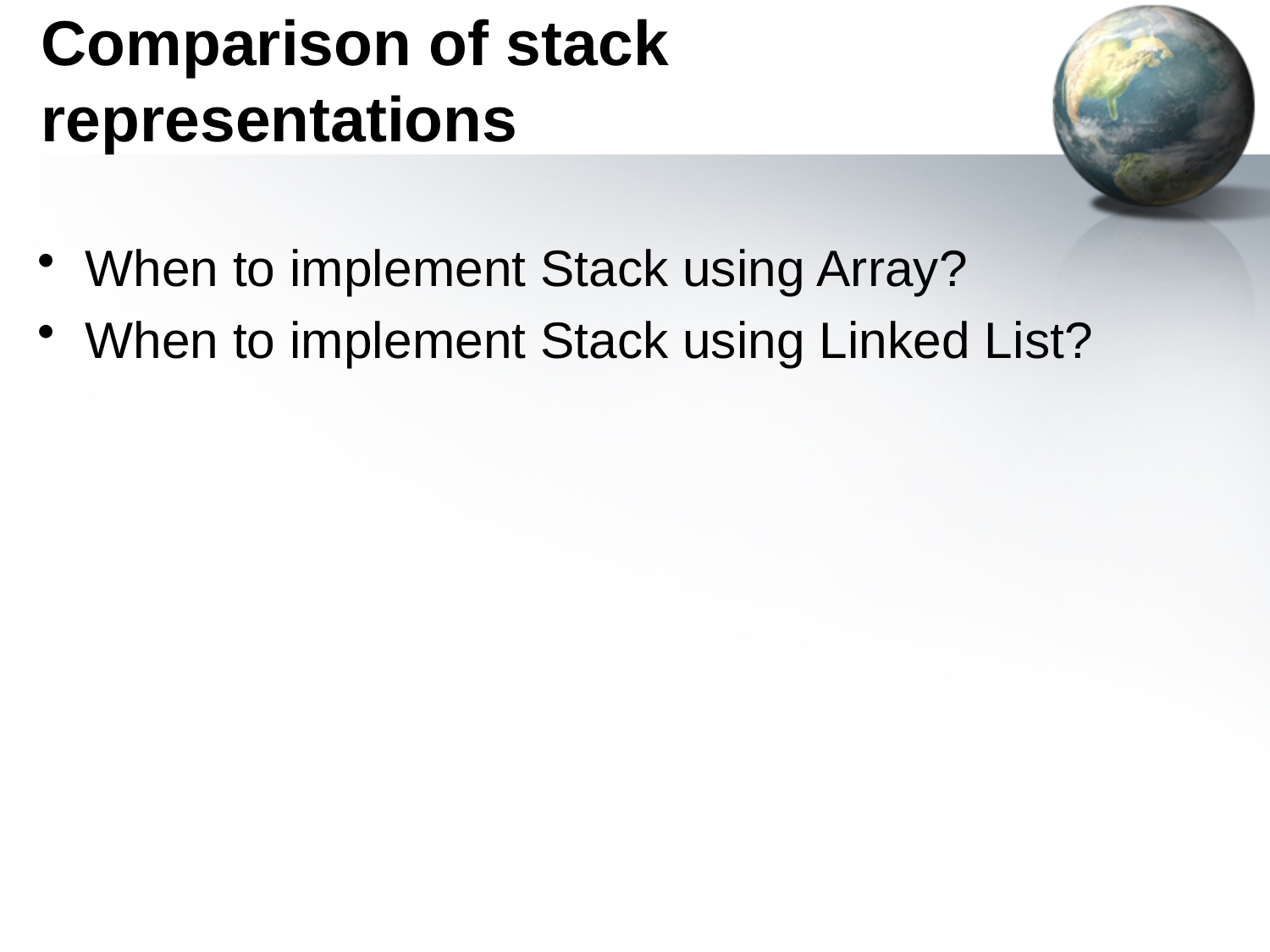

# Comparison of stack representations
When to implement Stack using Array?
When to implement Stack using Linked List?